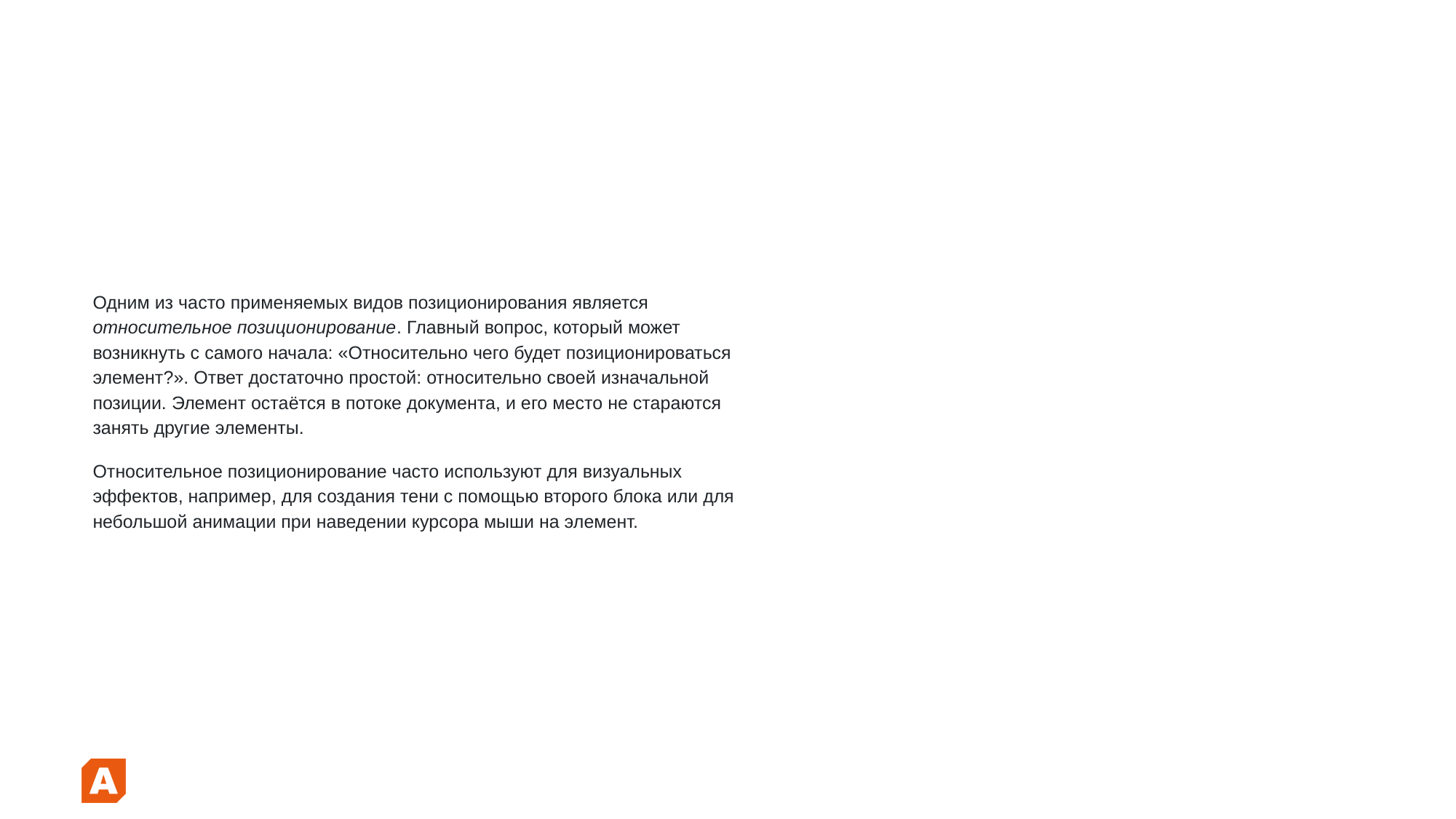

Одним из часто применяемых видов позиционирования является относительное позиционирование. Главный вопрос, который может возникнуть с самого начала: «Относительно чего будет позиционироваться элемент?». Ответ достаточно простой: относительно своей изначальной позиции. Элемент остаётся в потоке документа, и его место не стараются занять другие элементы.
Относительное позиционирование часто используют для визуальных эффектов, например, для создания тени с помощью второго блока или для небольшой анимации при наведении курсора мыши на элемент.